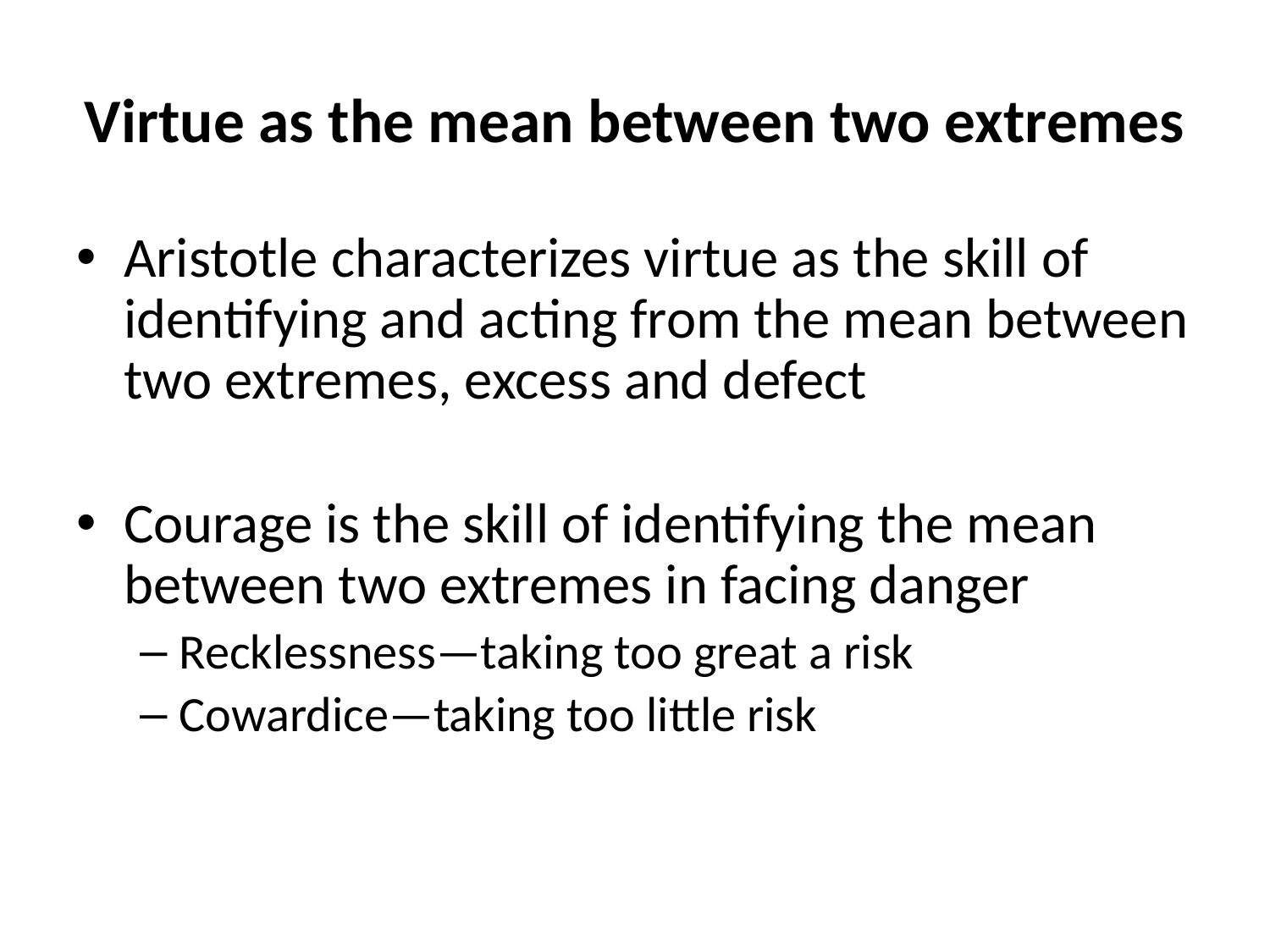

# Virtue as the mean between two extremes
Aristotle characterizes virtue as the skill of identifying and acting from the mean between two extremes, excess and defect

Courage is the skill of identifying the mean between two extremes in facing danger
Recklessness—taking too great a risk
Cowardice—taking too little risk